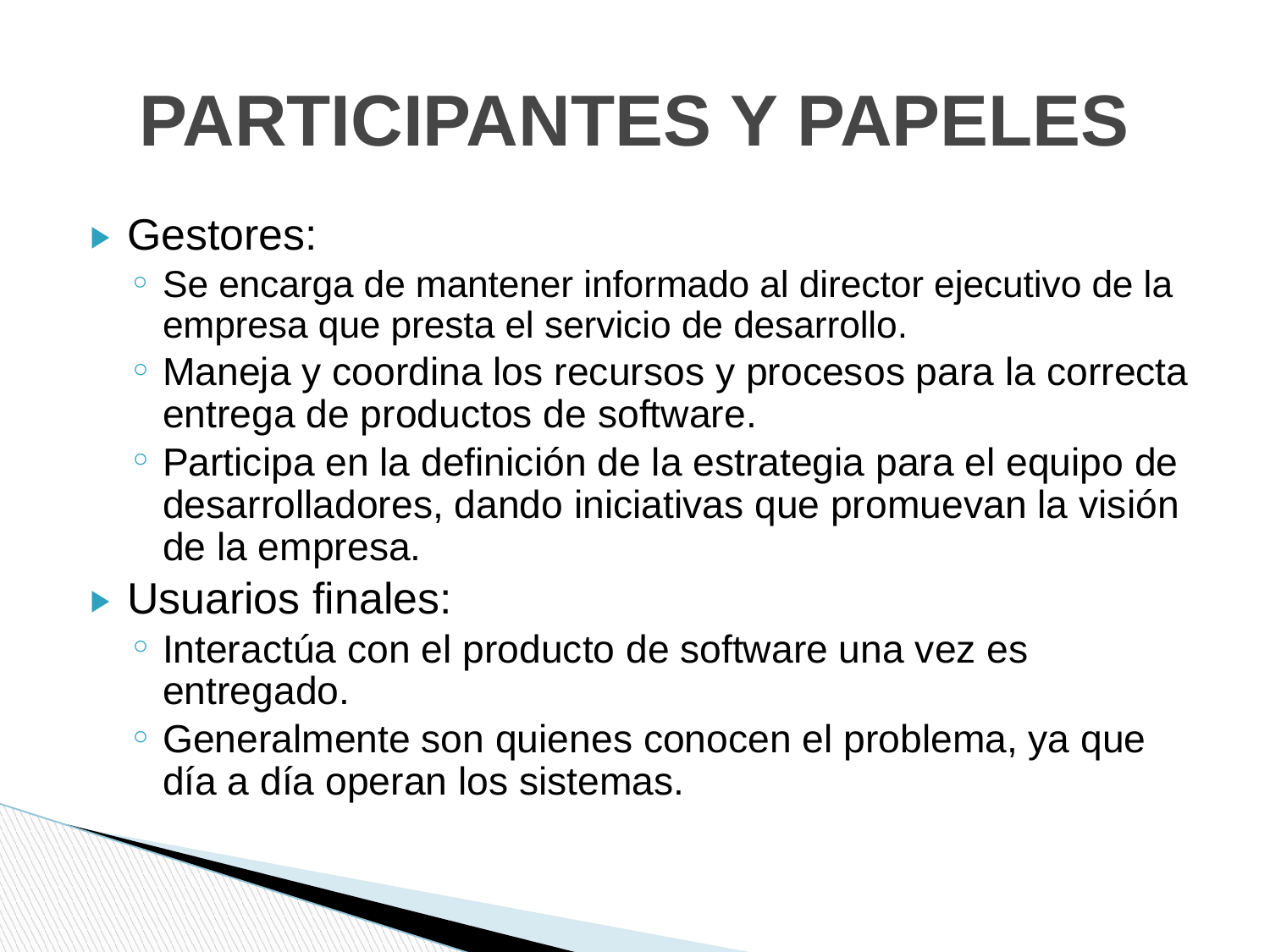

# PARTICIPANTES Y PAPELES
Gestores:
Se encarga de mantener informado al director ejecutivo de la empresa que presta el servicio de desarrollo.
Maneja y coordina los recursos y procesos para la correcta entrega de productos de software.
Participa en la definición de la estrategia para el equipo de desarrolladores, dando iniciativas que promuevan la visión de la empresa.
Usuarios finales:
Interactúa con el producto de software una vez es entregado.
Generalmente son quienes conocen el problema, ya que día a día operan los sistemas.